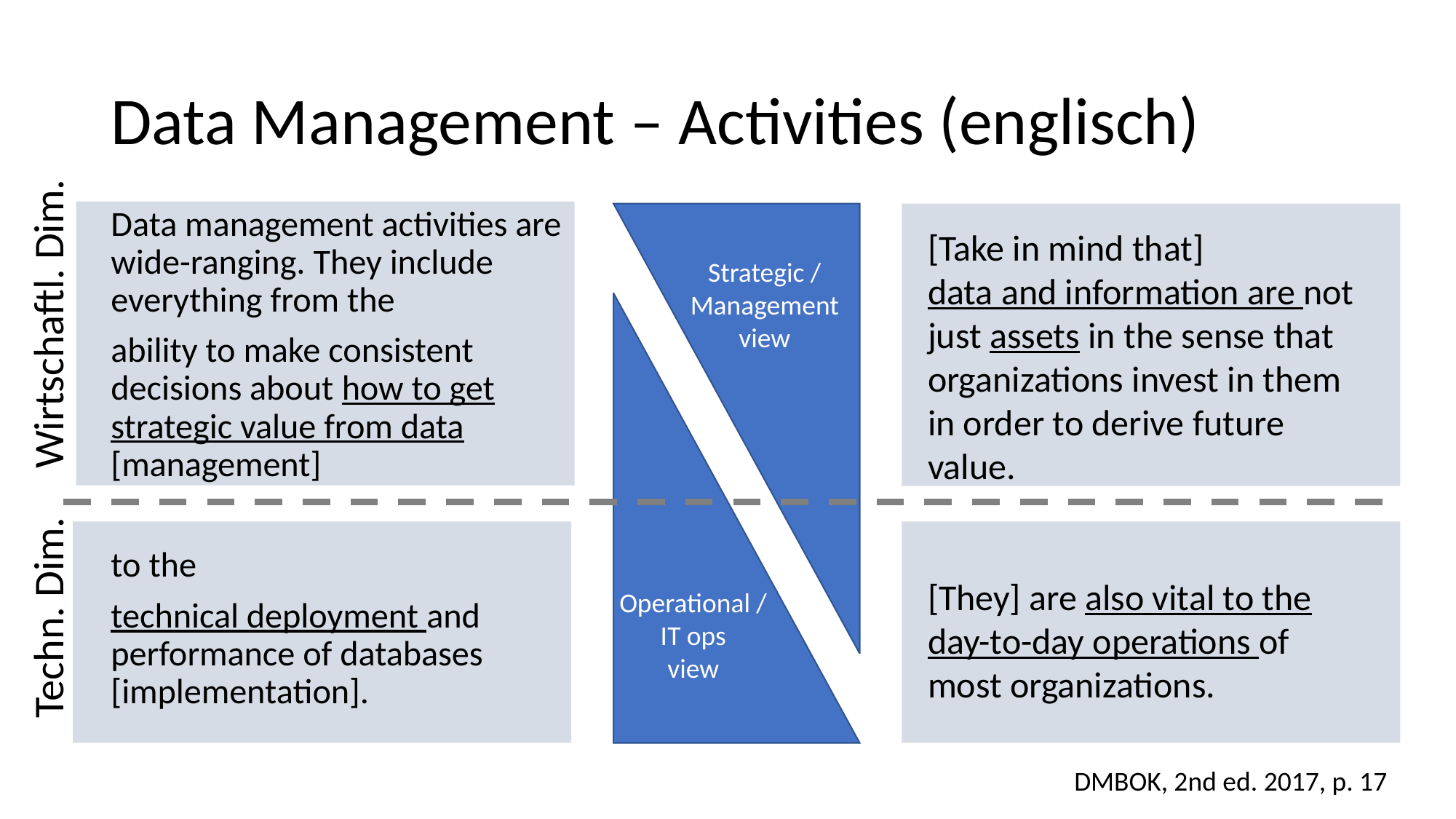

# Data Management – Activities (englisch)
Data management activities are wide-ranging. They include everything from the
ability to make consistent decisions about how to get strategic value from data [management]

to the
technical deployment and performance of databases [implementation].

[Take in mind that]
data and information are not just assets in the sense that organizations invest in them in order to derive future value.

[They] are also vital to the day-to-day operations of most organizations.
Strategic /
Management
view

Techn. Dim.     Wirtschaftl. Dim.

Operational /
IT ops
view
DMBOK, 2nd ed. 2017, p. 17